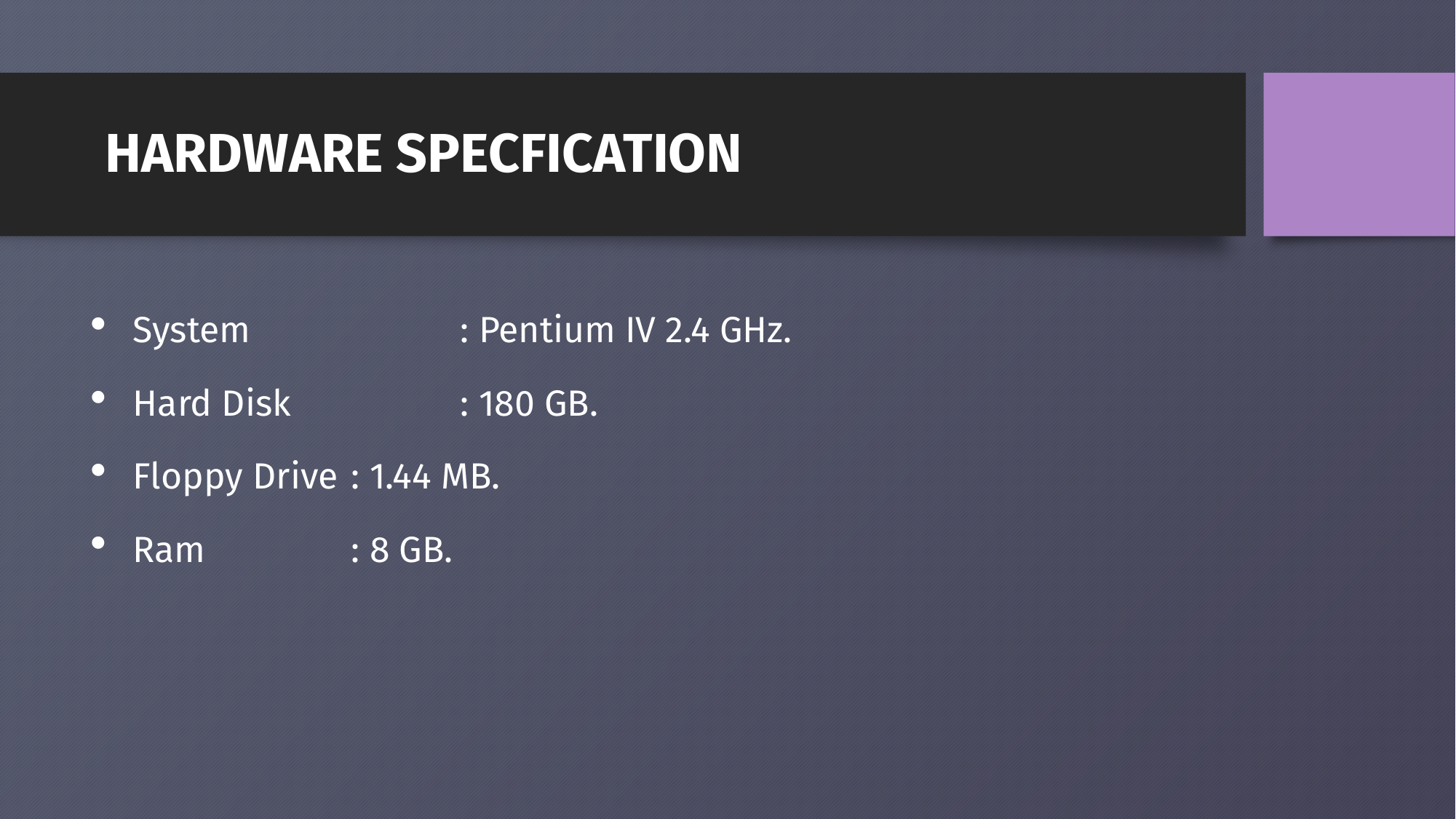

# HARDWARE SPECFICATION
System		: Pentium IV 2.4 GHz.
Hard Disk          	: 180 GB.
Floppy Drive	: 1.44 MB.
Ram		: 8 GB.